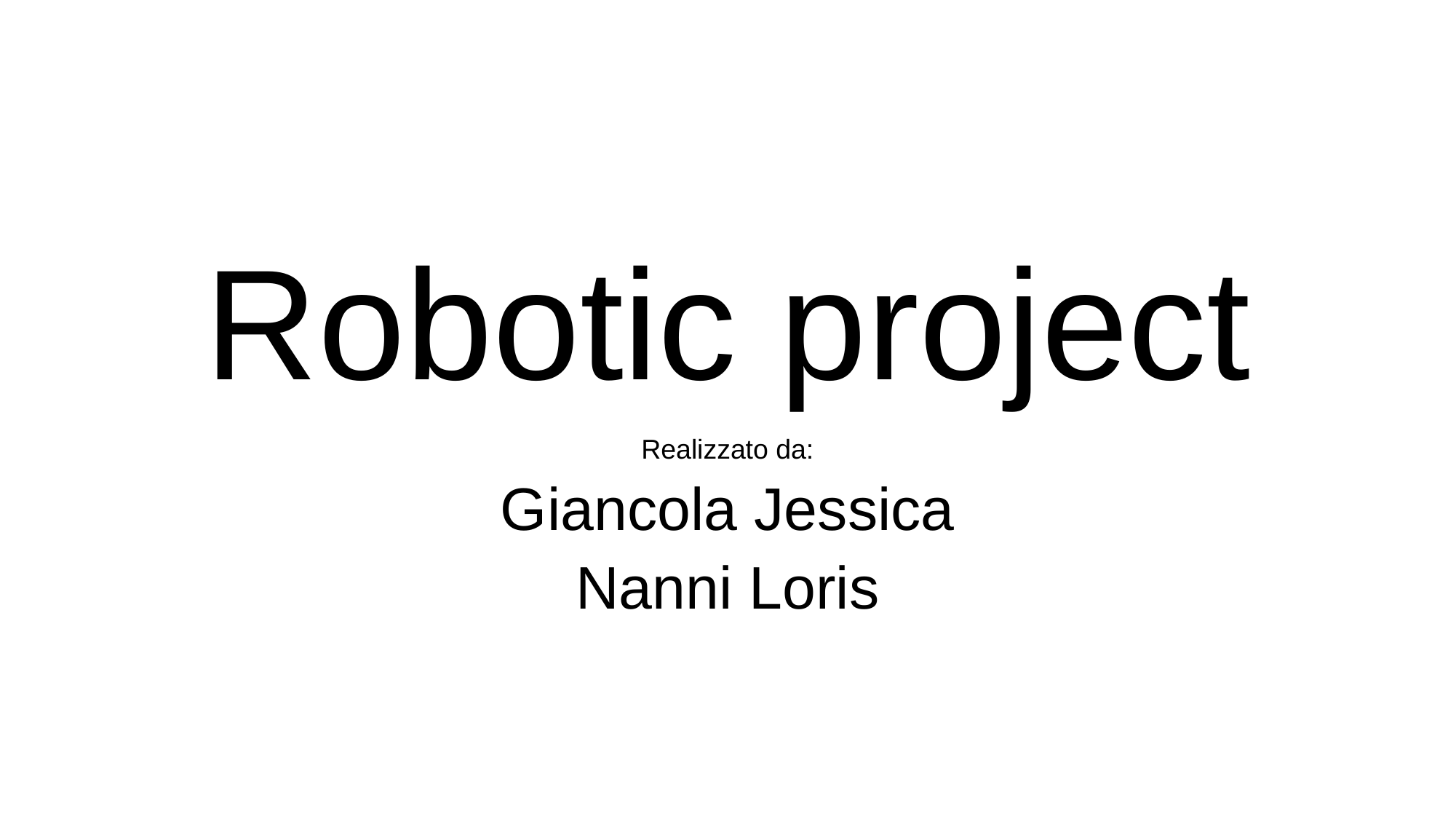

# Robotic project
Realizzato da:
Giancola Jessica
Nanni Loris